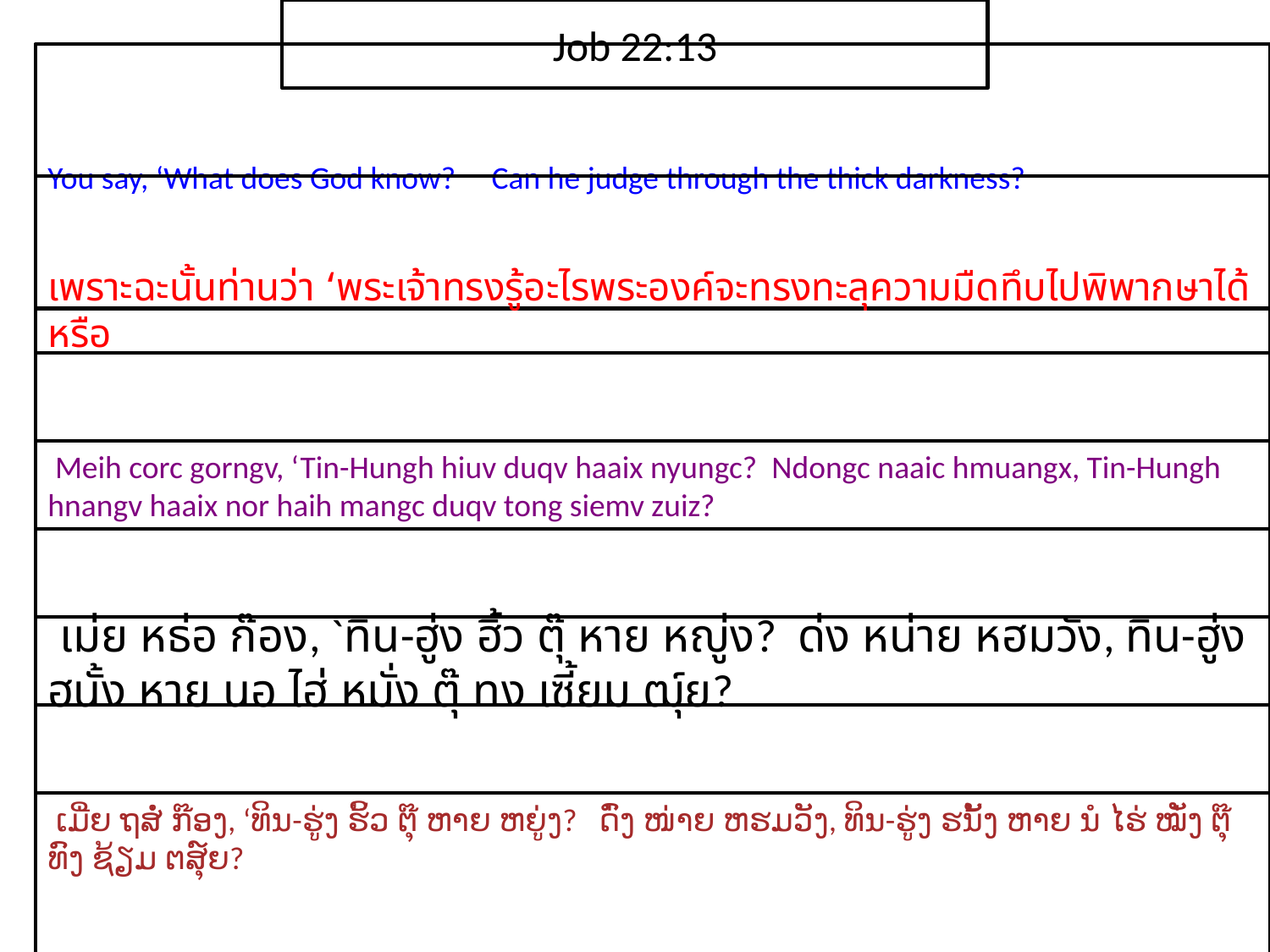

Job 22:13
You say, ‘What does God know?     Can he judge through the thick darkness?
เพราะ​ฉะนั้น​ท่าน​ว่า ‘พระ​เจ้า​ทรง​รู้​อะไร​พระ​องค์​จะ​ทรง​ทะลุ​ความ​มืด​ทึบ​ไป​พิพากษา​ได้​หรือ
 Meih corc gorngv, ‘Tin-Hungh hiuv duqv haaix nyungc?  Ndongc naaic hmuangx, Tin-Hungh hnangv haaix nor haih mangc duqv tong siemv zuiz?
 เม่ย หธ่อ ก๊อง, `ทิน-ฮู่ง ฮิ้ว ตุ๊ หาย หญู่ง?  ด่ง หน่าย หฮมวัง, ทิน-ฮู่ง ฮนั้ง หาย นอ ไฮ่ หมั่ง ตุ๊ ทง เซี้ยม ฒุ์ย?
 ເມີ່ຍ ຖສໍ່ ກ໊ອງ, ‘ທິນ-ຮູ່ງ ຮິ້ວ ຕຸ໊ ຫາຍ ຫຍູ່ງ?   ດົ່ງ ໜ່າຍ ຫຮມວັງ, ທິນ-ຮູ່ງ ຮນັ້ງ ຫາຍ ນໍ ໄຮ່ ໝັ່ງ ຕຸ໊ ທົງ ຊ້ຽມ ຕສຸ໌ຍ?